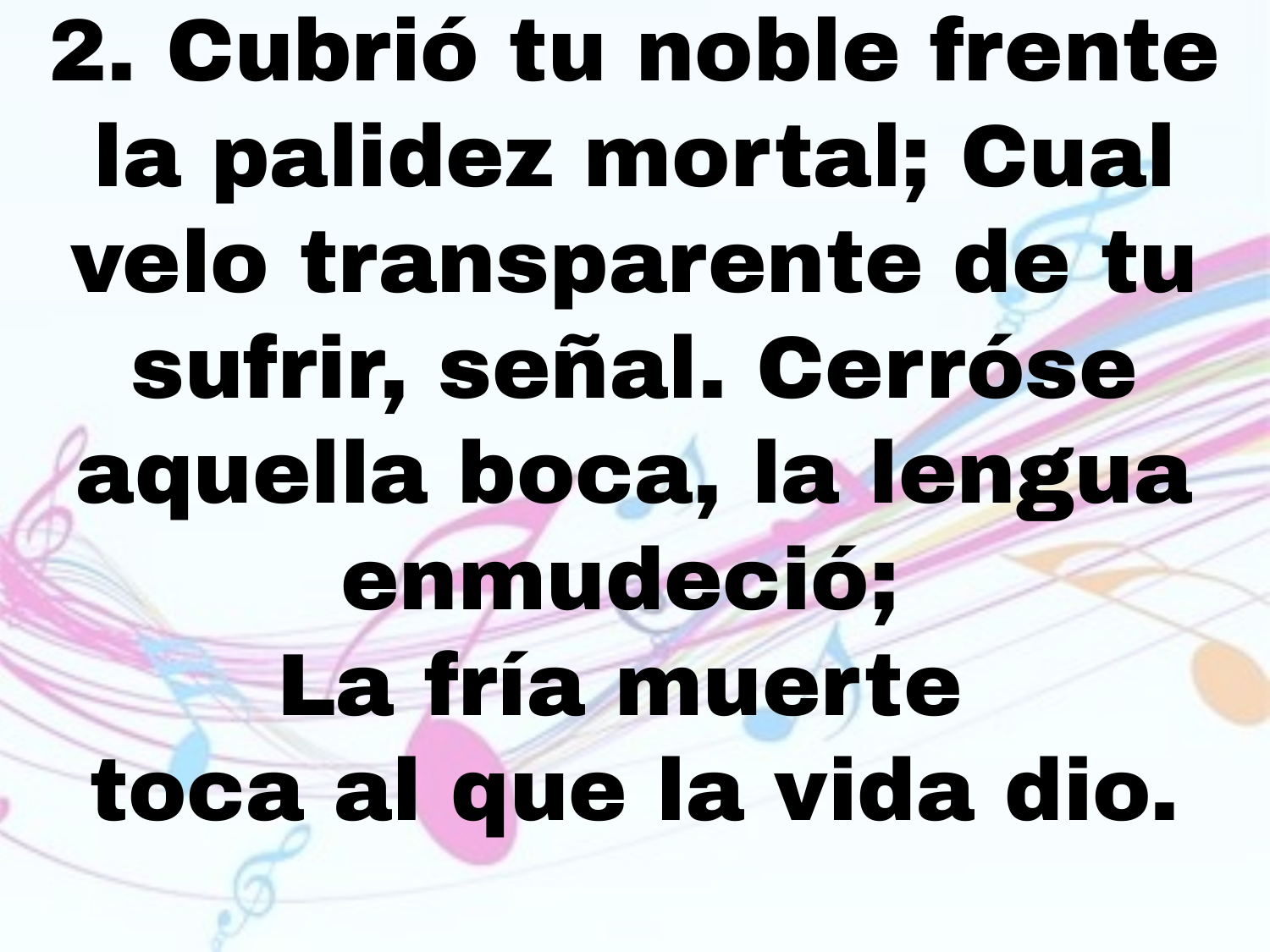

2. Cubrió tu noble frente la palidez mortal; Cual velo transparente de tu sufrir, señal. Cerróse aquella boca, la lengua
enmudeció;
La fría muerte
toca al que la vida dio.